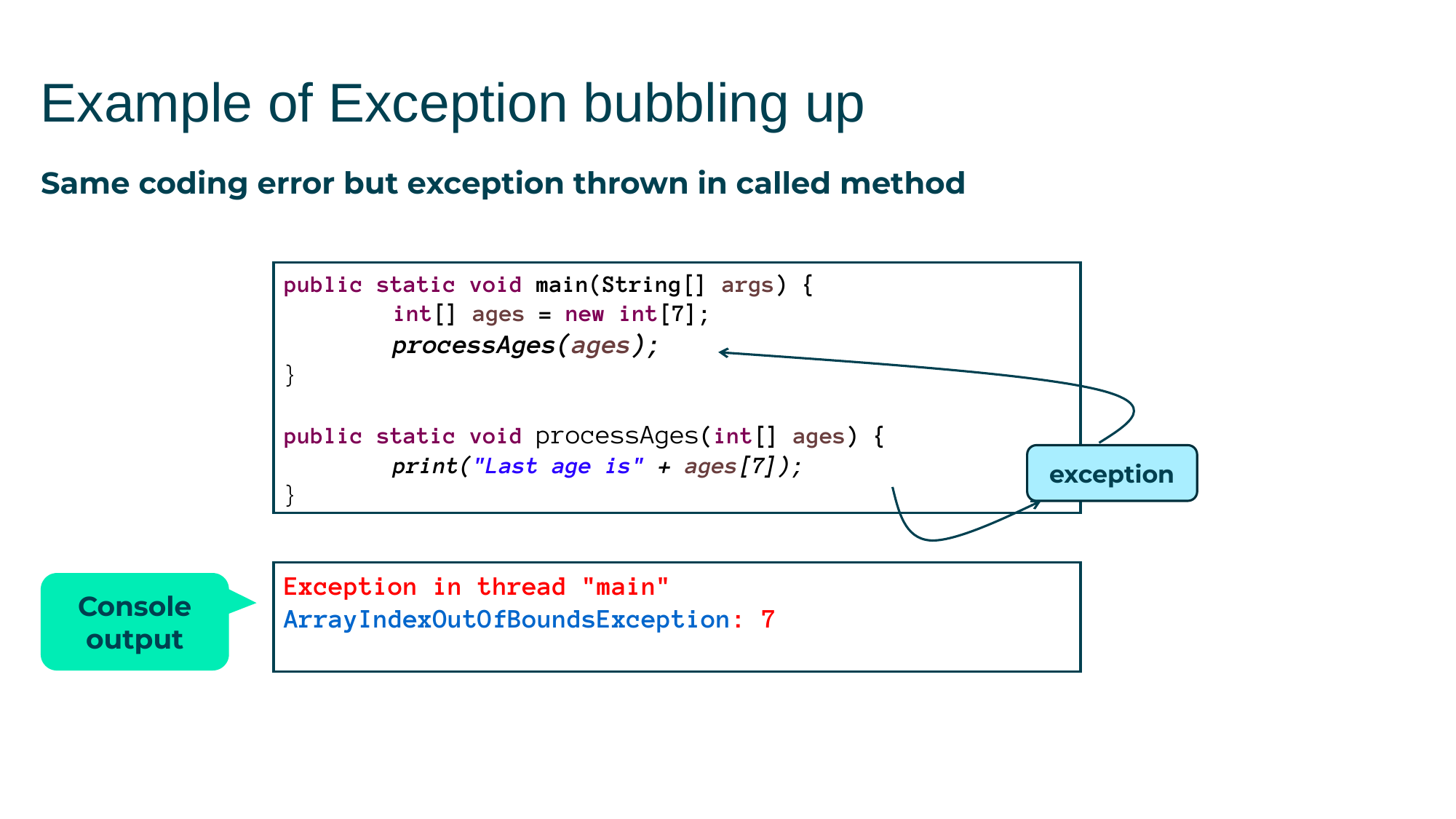

# Example of Exception bubbling up
Same coding error but exception thrown in called method

public static void main(String[] args) {
	int[] ages = new int[7];
	processAges(ages);
}

public static void processAges(int[] ages) {
	print("Last age is" + ages[7]);
}

exception

Exception in thread "main" ArrayIndexOutOfBoundsException: 7

Console output